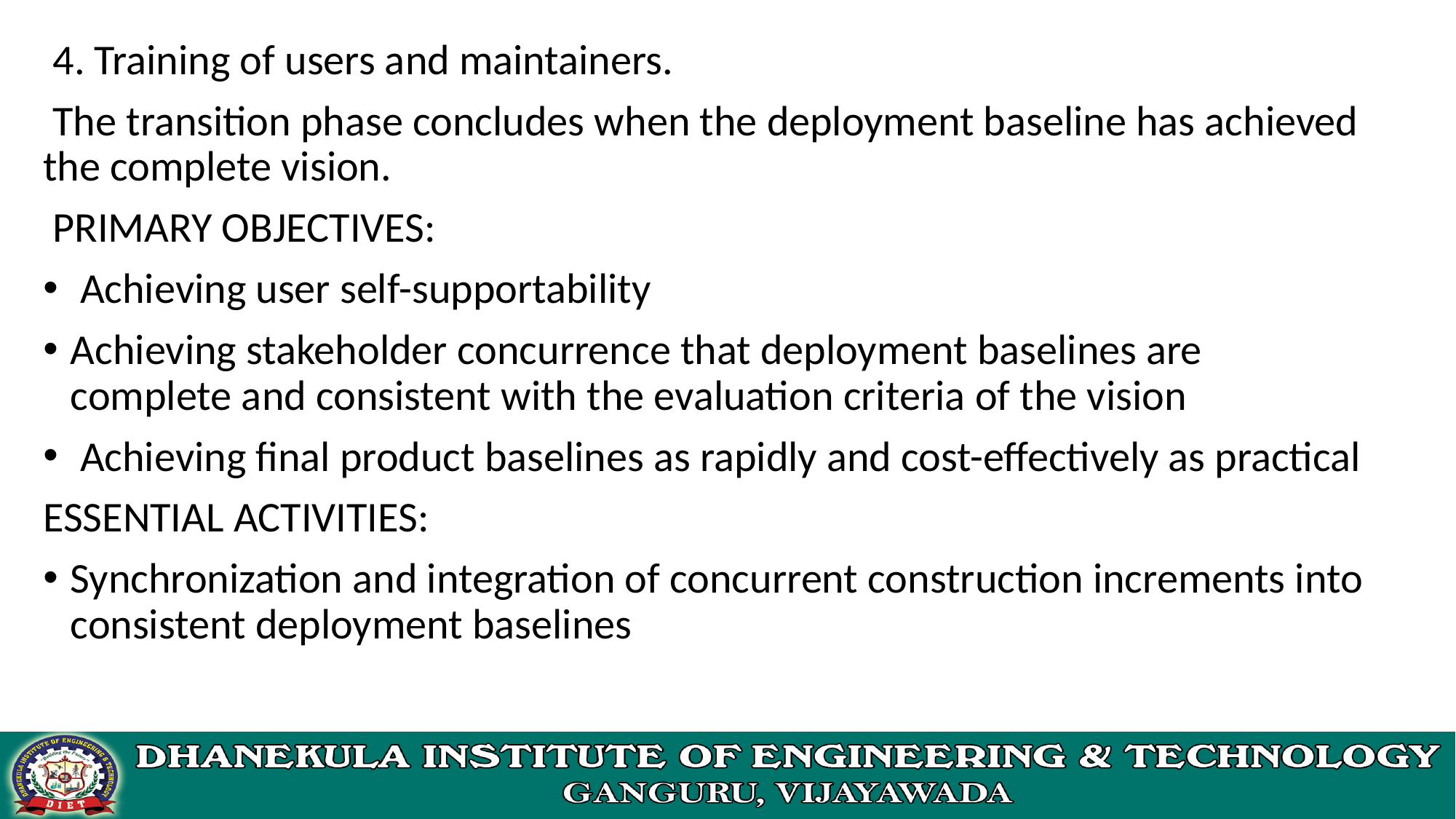

4. Training of users and maintainers.
 The transition phase concludes when the deployment baseline has achieved the complete vision.
 PRIMARY OBJECTIVES:
 Achieving user self-supportability
Achieving stakeholder concurrence that deployment baselines are complete and consistent with the evaluation criteria of the vision
 Achieving final product baselines as rapidly and cost-effectively as practical
ESSENTIAL ACTIVITIES:
Synchronization and integration of concurrent construction increments into consistent deployment baselines